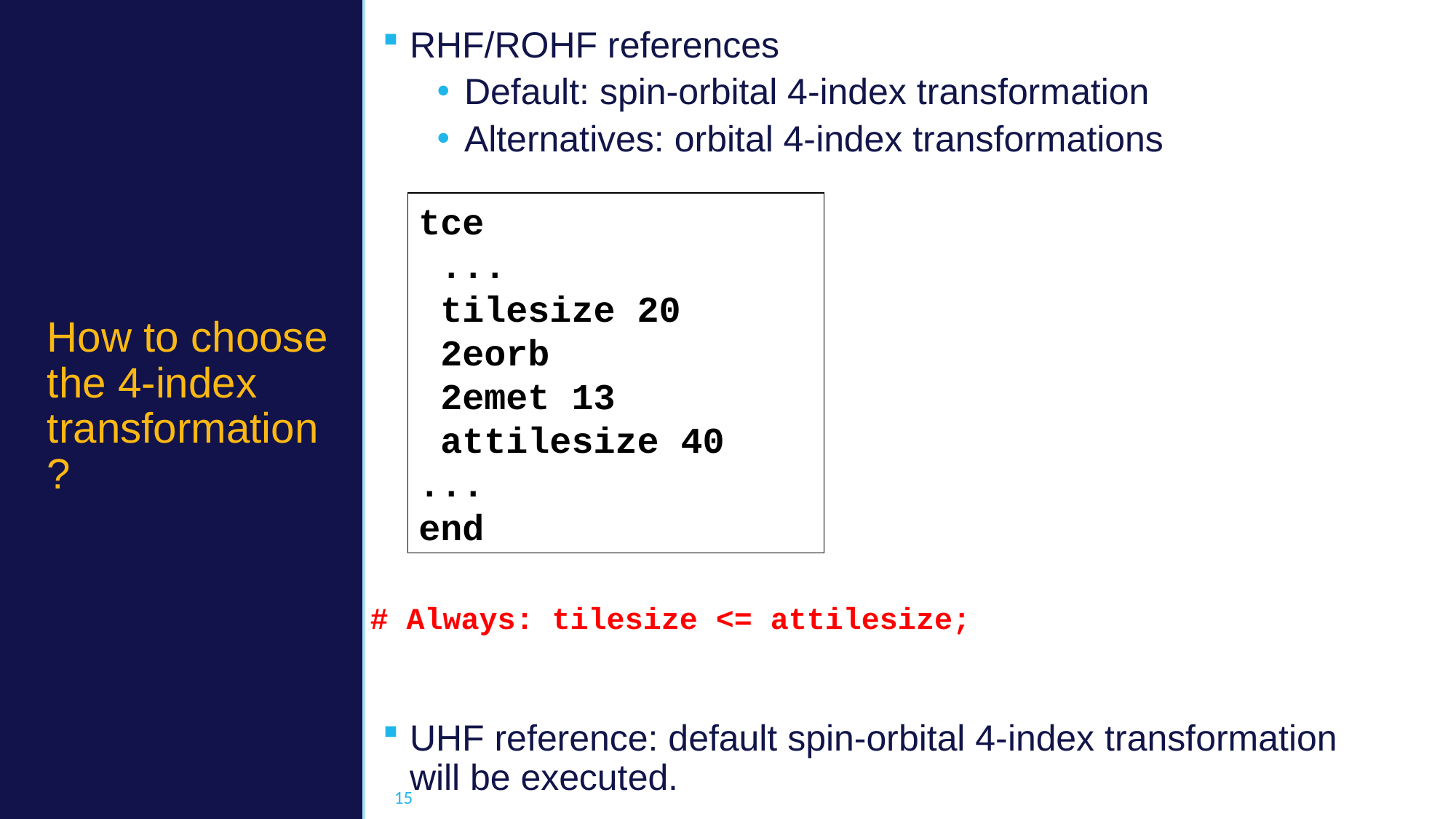

RHF/ROHF references
Default: spin-orbital 4-index transformation
Alternatives: orbital 4-index transformations

UHF reference: default spin-orbital 4-index transformation will be executed.
# How to choose the 4-index transformation?
tce
 ...
 tilesize 20
 2eorb
 2emet 13
 attilesize 40
...
end
# Always: tilesize <= attilesize;
15